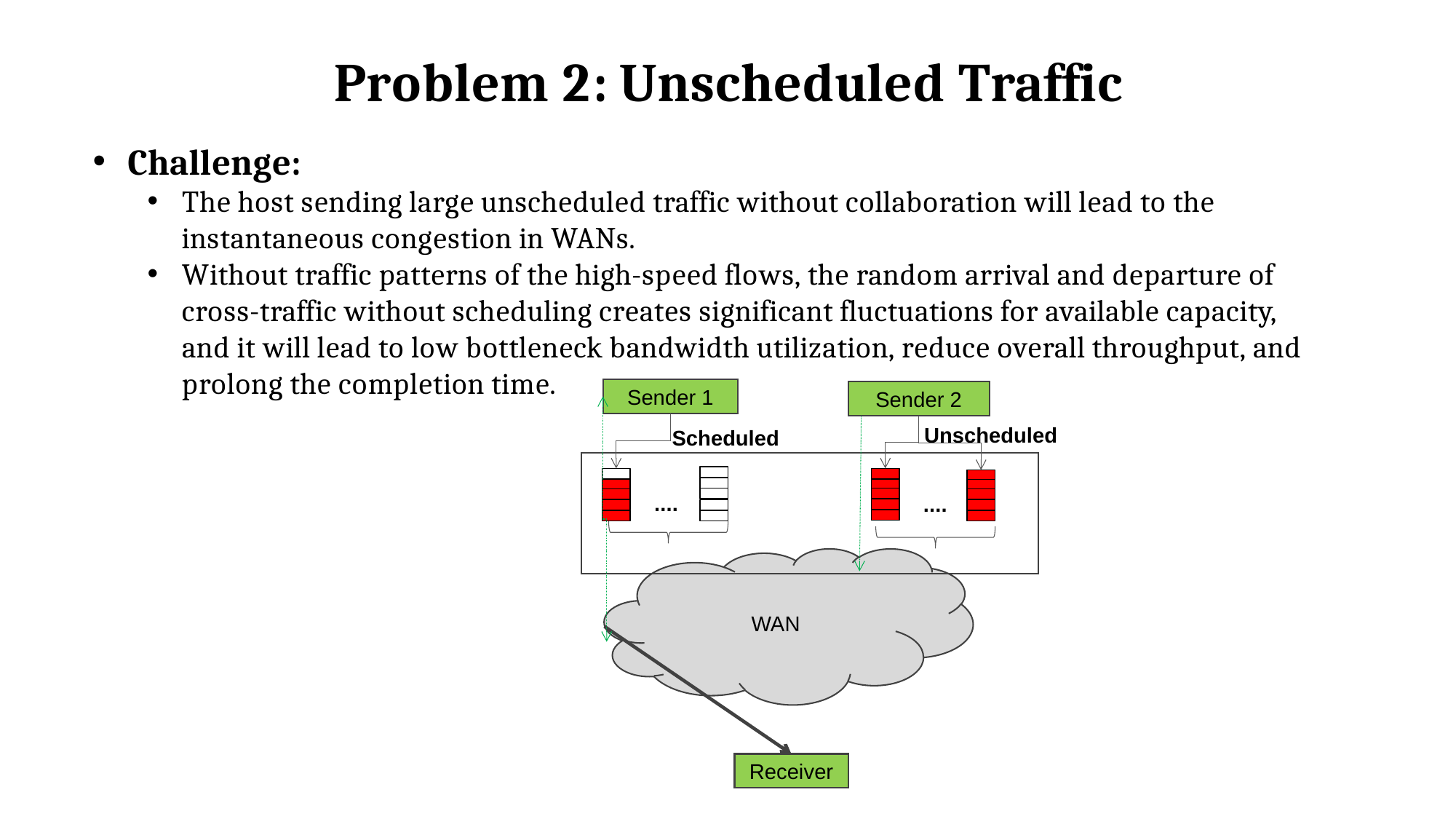

Problem 2: Unscheduled Traffic
Challenge:
The host sending large unscheduled traffic without collaboration will lead to the instantaneous congestion in WANs.
Without traffic patterns of the high-speed flows, the random arrival and departure of cross-traffic without scheduling creates significant fluctuations for available capacity, and it will lead to low bottleneck bandwidth utilization, reduce overall throughput, and prolong the completion time.
Sender 1
Sender 2
Unscheduled
Scheduled

....
....
WAN
Receiver